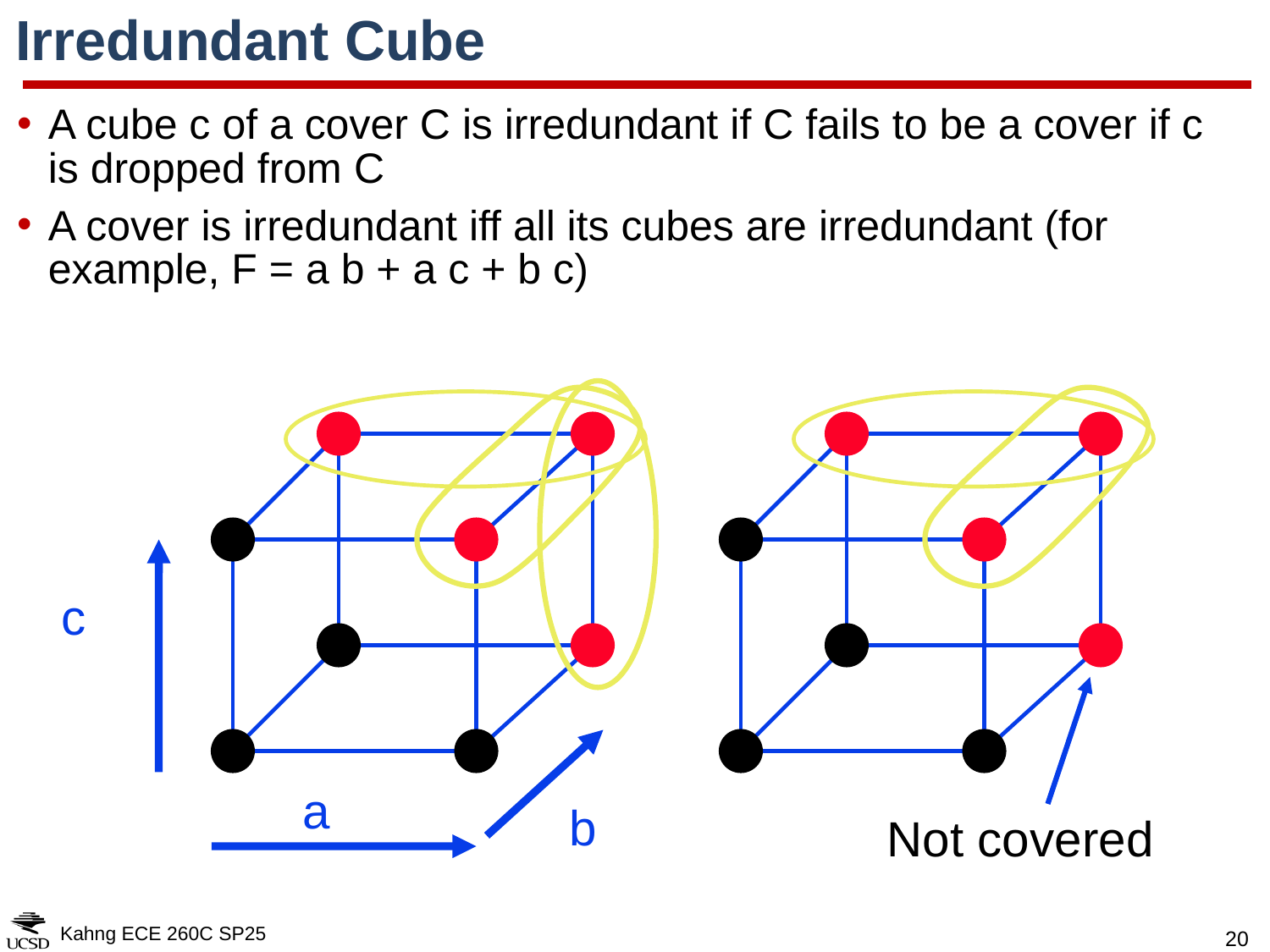

# Irredundant Cube
A cube c of a cover C is irredundant if C fails to be a cover if c is dropped from C
A cover is irredundant iff all its cubes are irredundant (for example, F = a b + a c + b c)

c

a
b
Not covered

Kahng ECE 260C SP25